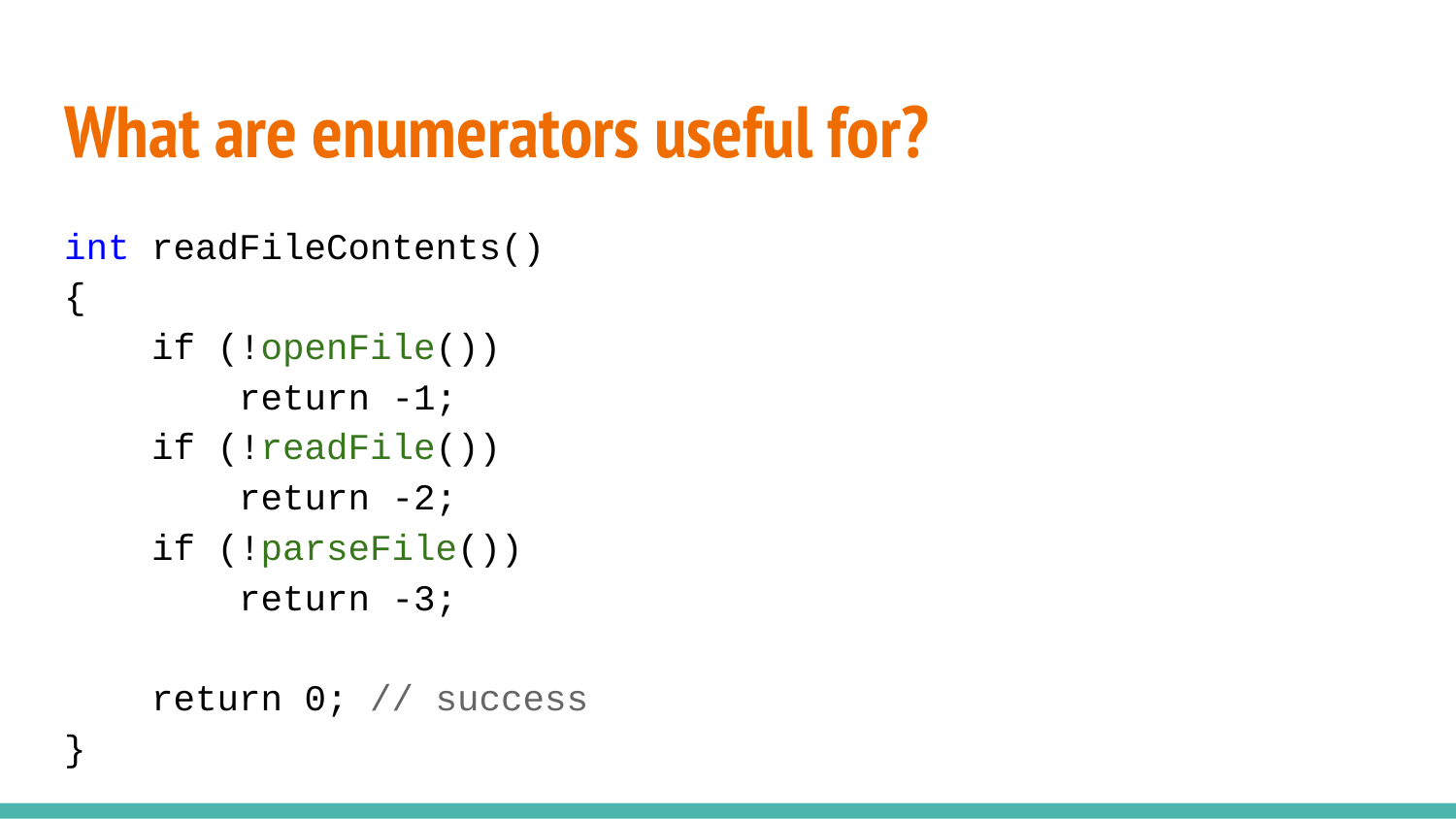

# What are enumerators useful for?
int readFileContents()
{
    if (!openFile())
        return -1;
    if (!readFile())
        return -2;
    if (!parseFile())
        return -3;

    return 0; // success
}